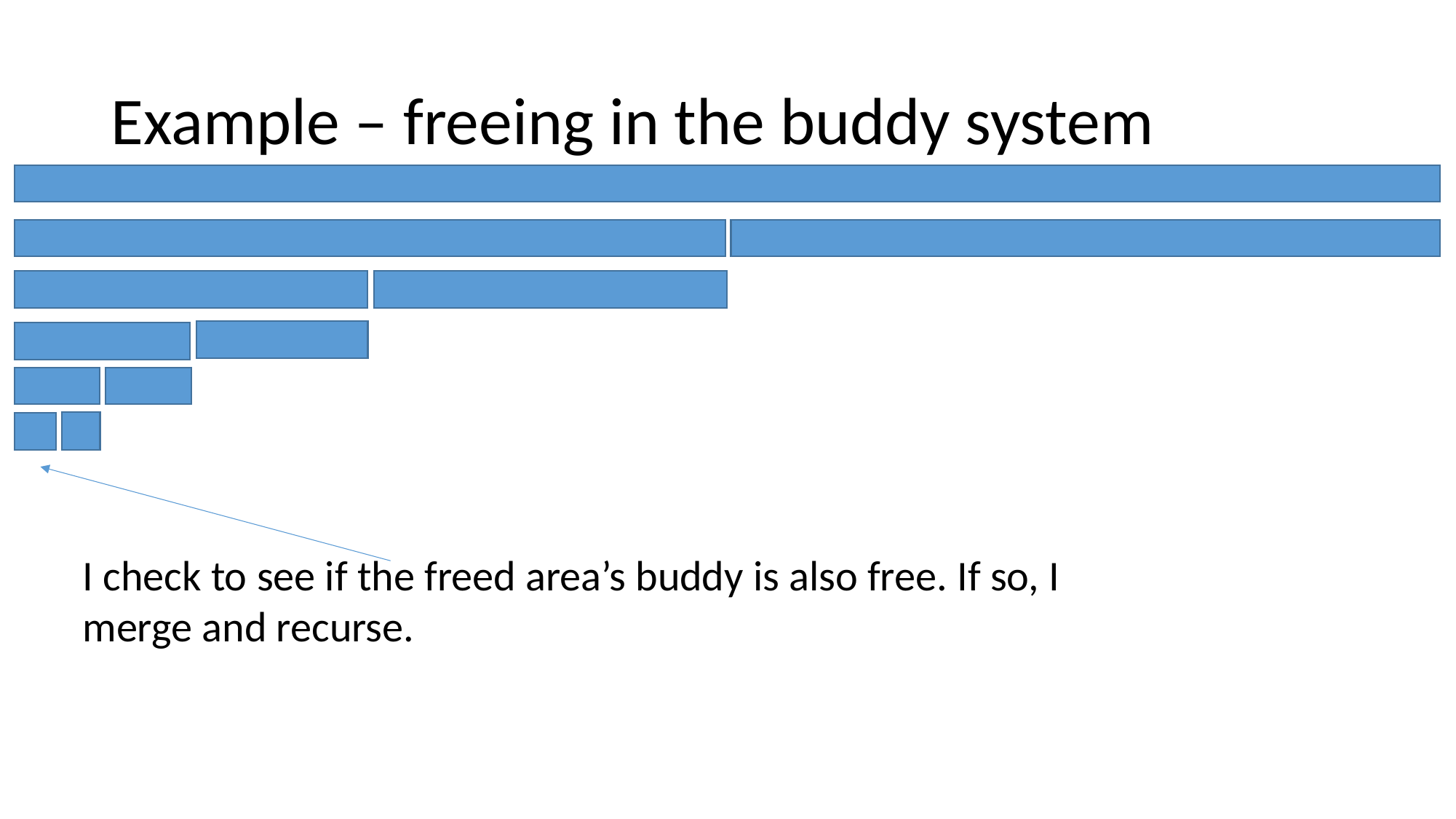

# Example – freeing in the buddy system

I check to see if the freed area’s buddy is also free. If so, I merge and recurse.